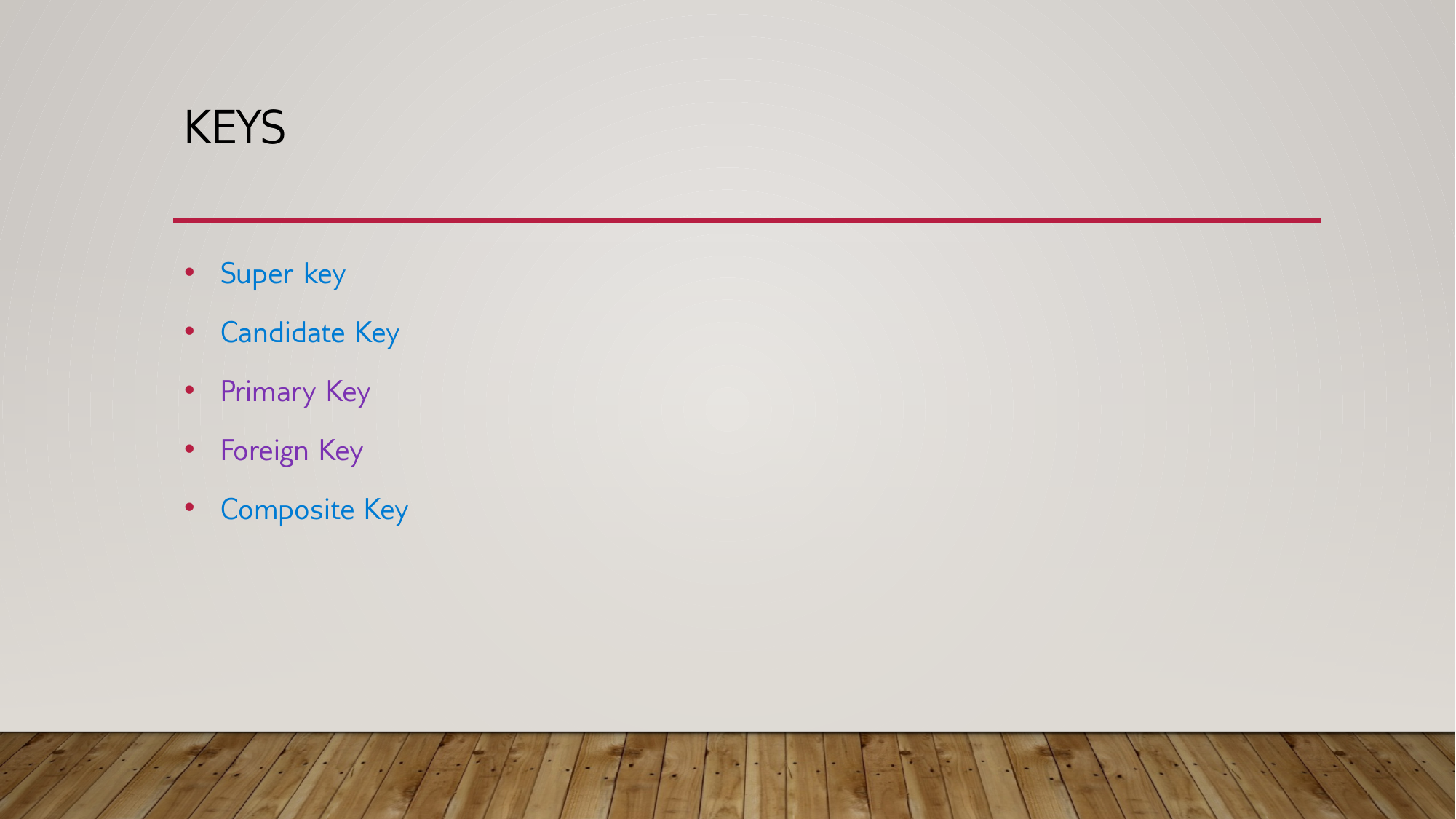

# Keys
 Super key
 Candidate Key
 Primary Key
 Foreign Key
 Composite Key